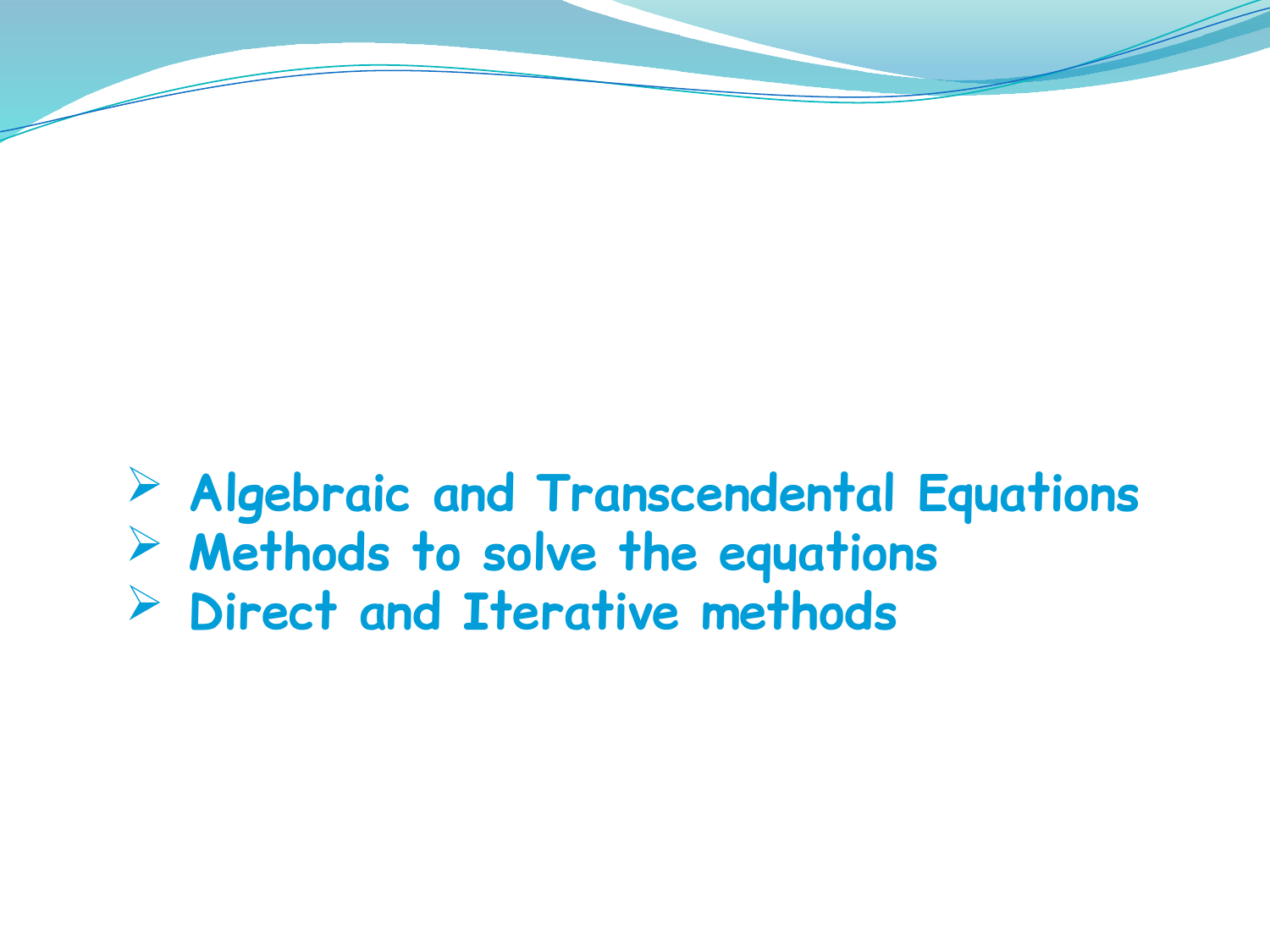

Algebraic and Transcendental Equations
Methods to solve the equations
Direct and Iterative methods